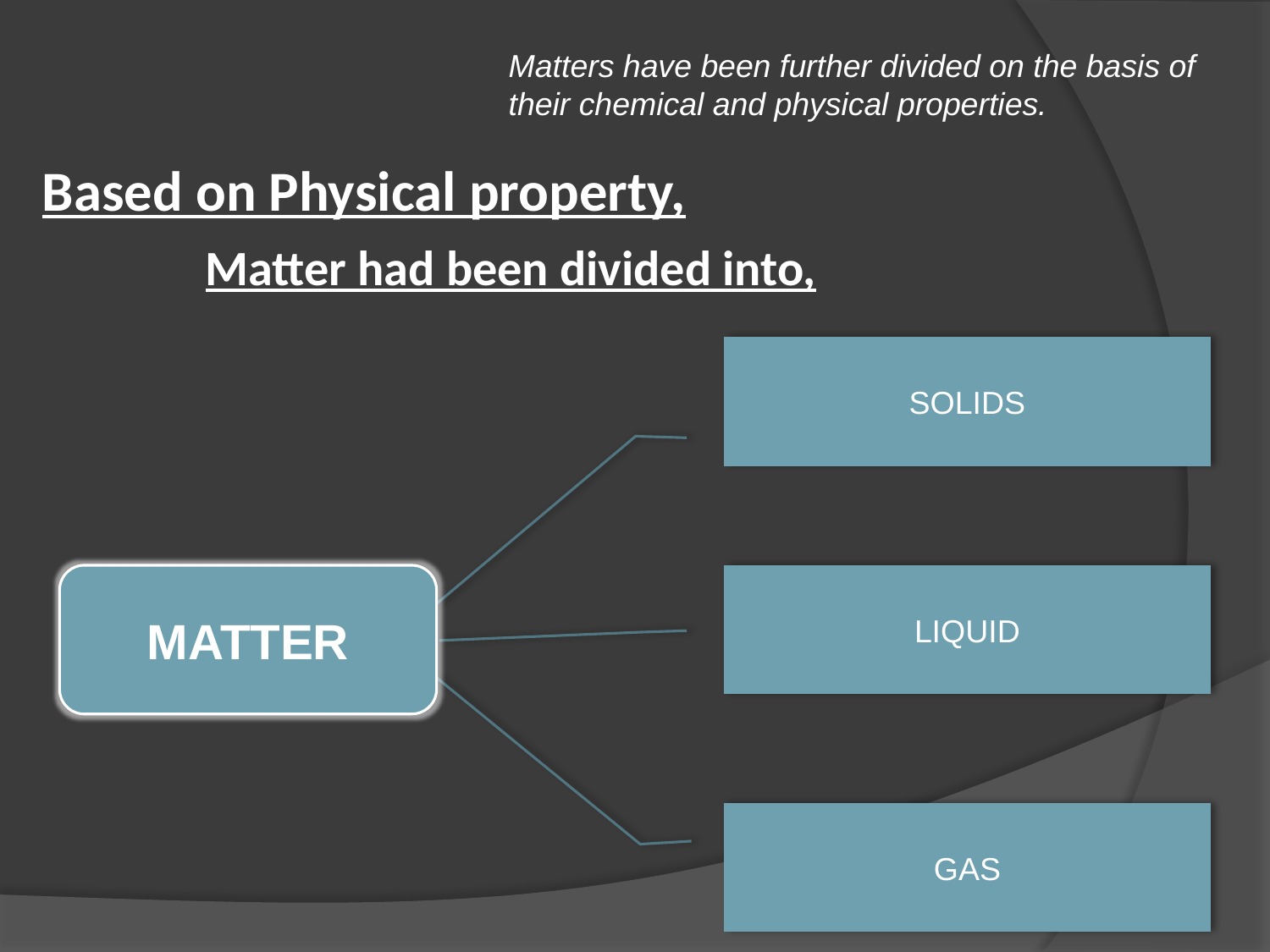

Matters have been further divided on the basis of their chemical and physical properties.
Based on Physical property,
Matter had been divided into,
SOLIDS
MATTER
LIQUID
GAS